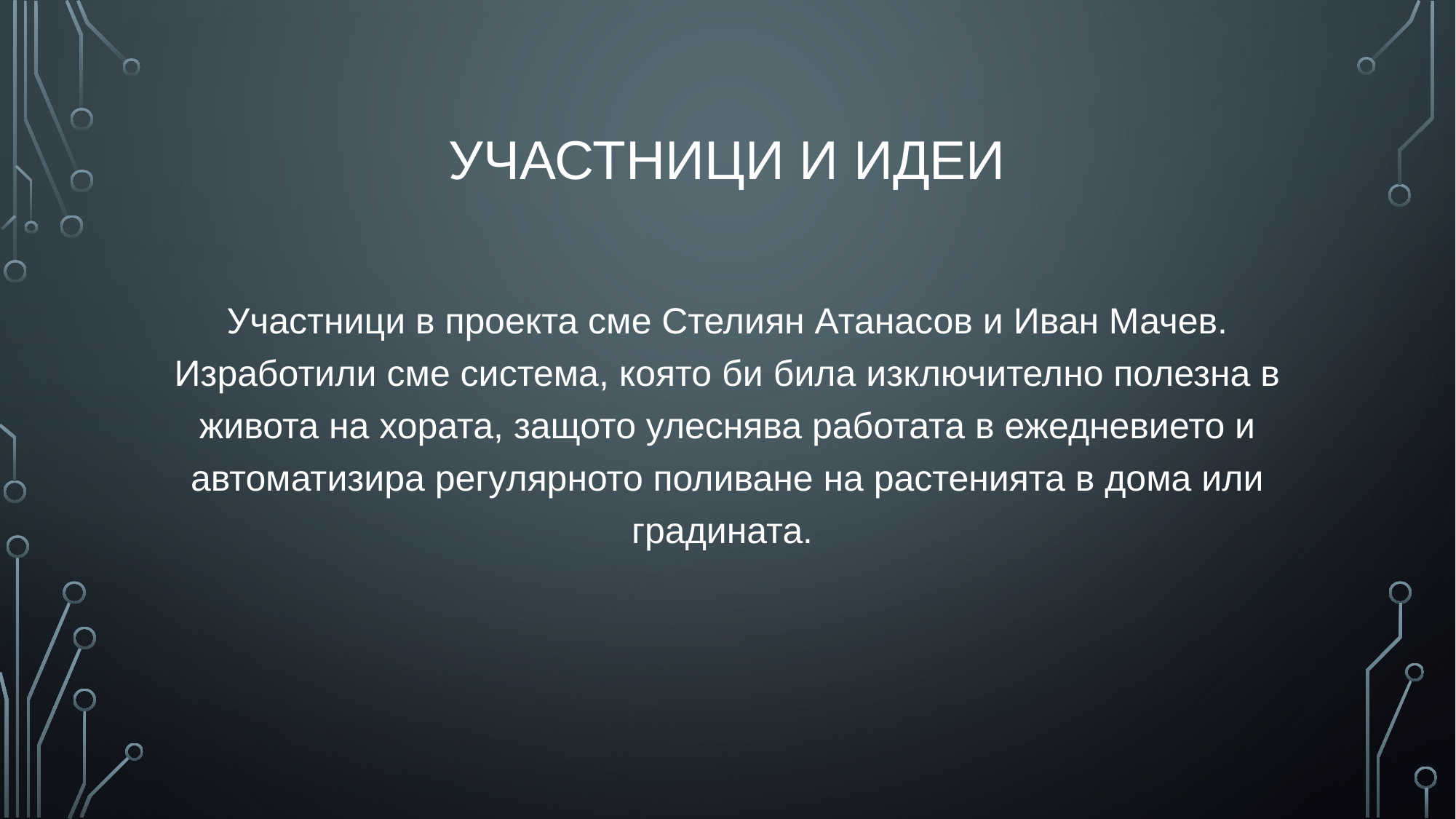

# Участници и идеи
Участници в проекта сме Стелиян Атанасов и Иван Мачев. Изработили сме система, която би била изключително полезна в живота на хората, защото улеснява работата в ежедневието и автоматизира регулярното поливане на растенията в дома или градината.